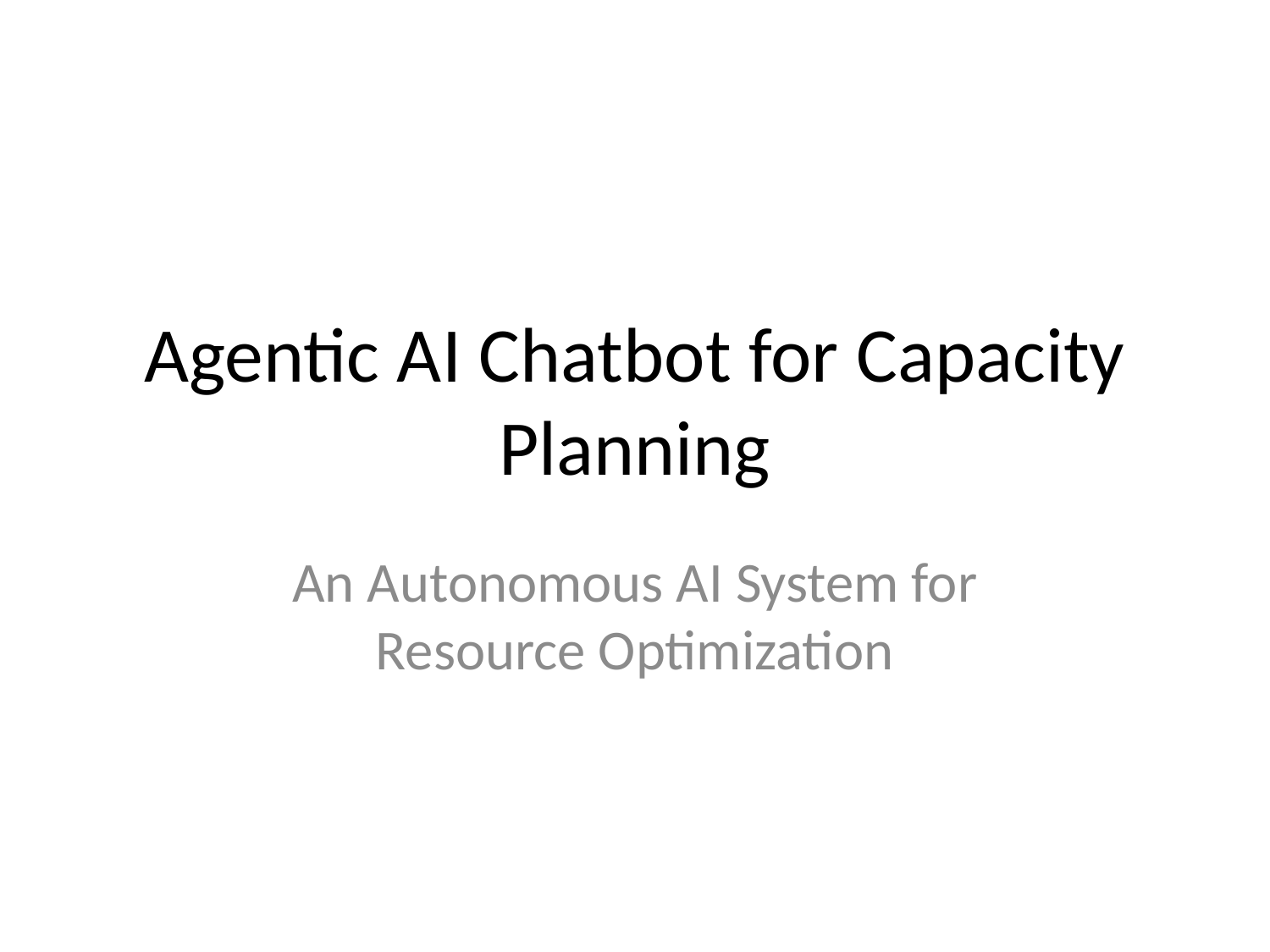

# Agentic AI Chatbot for Capacity Planning
An Autonomous AI System for Resource Optimization